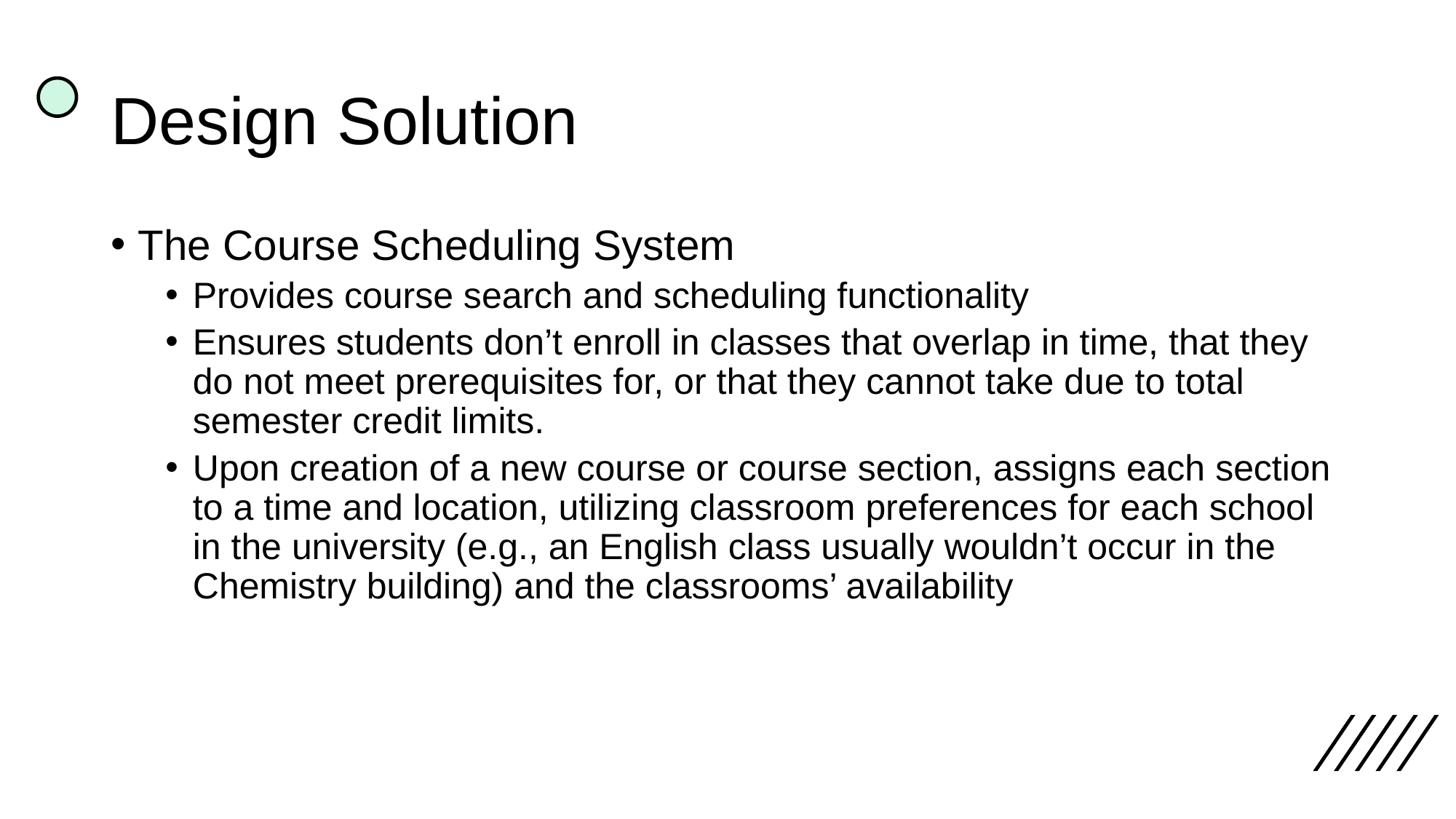

# Design Solution
The Course Scheduling System
Provides course search and scheduling functionality
Ensures students don’t enroll in classes that overlap in time, that they do not meet prerequisites for, or that they cannot take due to total semester credit limits.
Upon creation of a new course or course section, assigns each section to a time and location, utilizing classroom preferences for each school in the university (e.g., an English class usually wouldn’t occur in the Chemistry building) and the classrooms’ availability